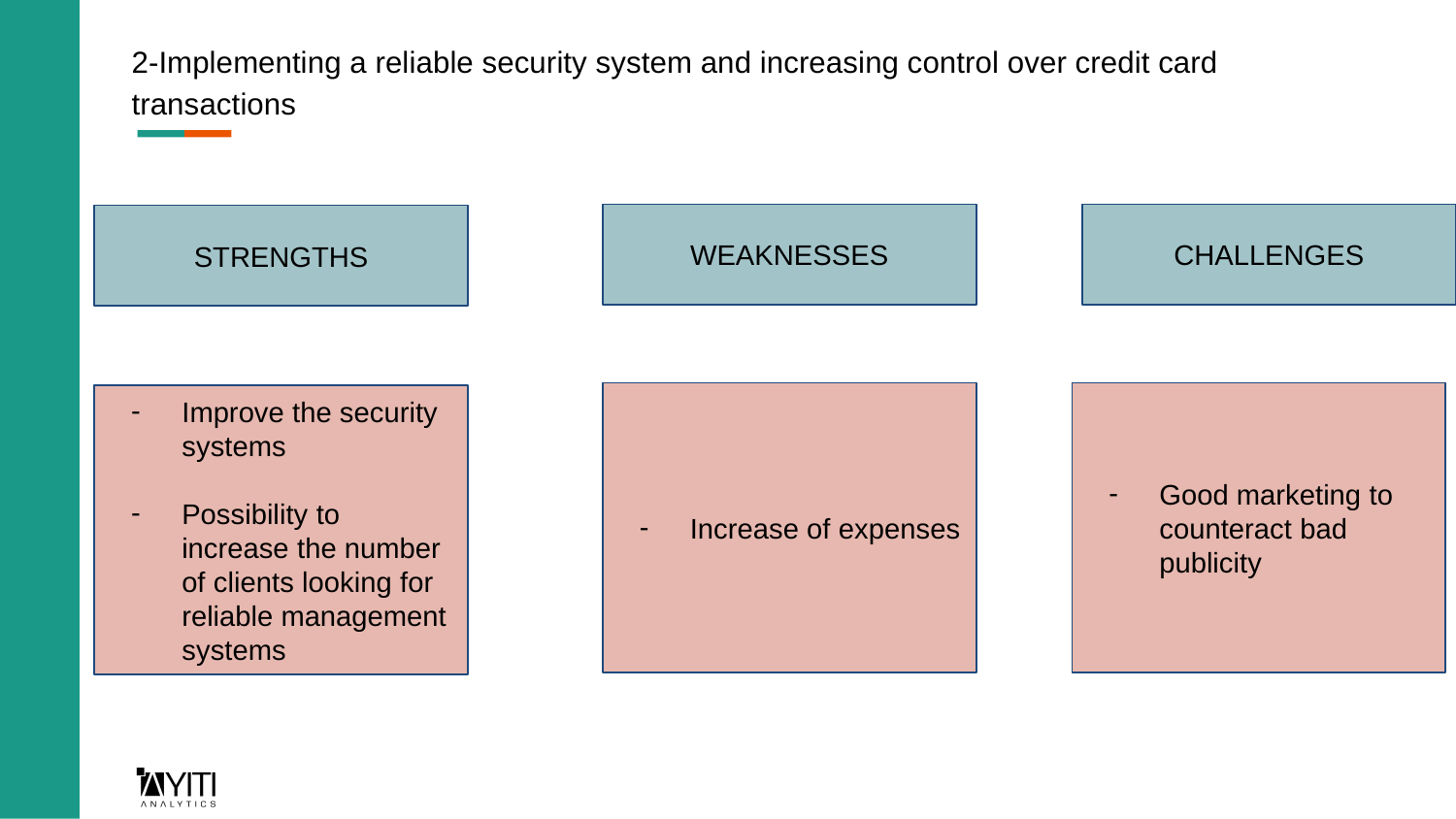

2-Implementing a reliable security system and increasing control over credit card transactions

WEAKNESSES
CHALLENGES
STRENGTHS
Increase of expenses
Good marketing to counteract bad publicity
Improve the security systems

Possibility to increase the number of clients looking for reliable management systems